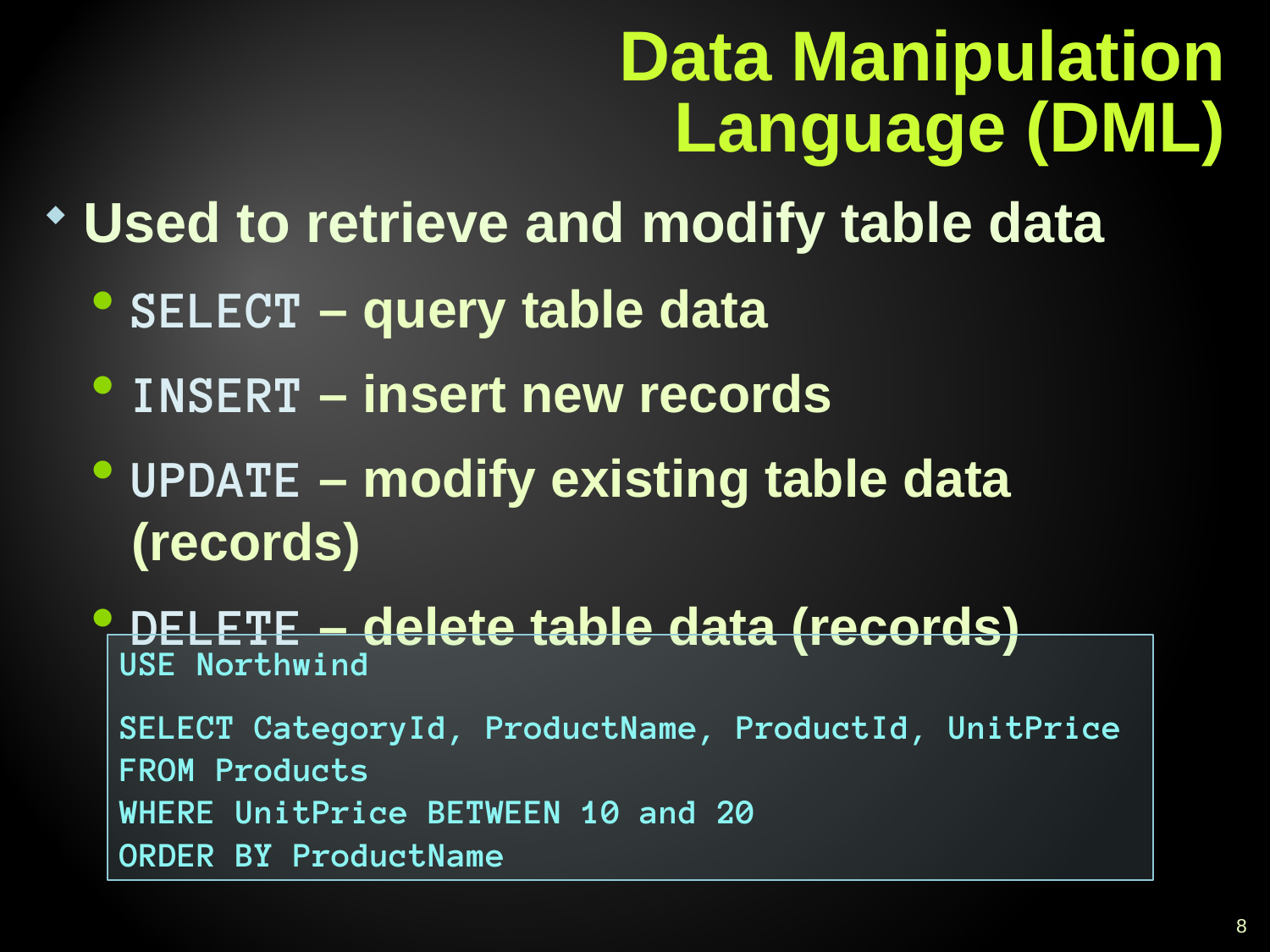

# Data Manipulation Language (DML)
Used to retrieve and modify table data
SELECT – query table data
INSERT – insert new records
UPDATE – modify existing table data (records)
DELETE – delete table data (records)
USE Northwind
SELECT CategoryId, ProductName, ProductId, UnitPrice
FROM Products
WHERE UnitPrice BETWEEN 10 and 20
ORDER BY ProductName
8